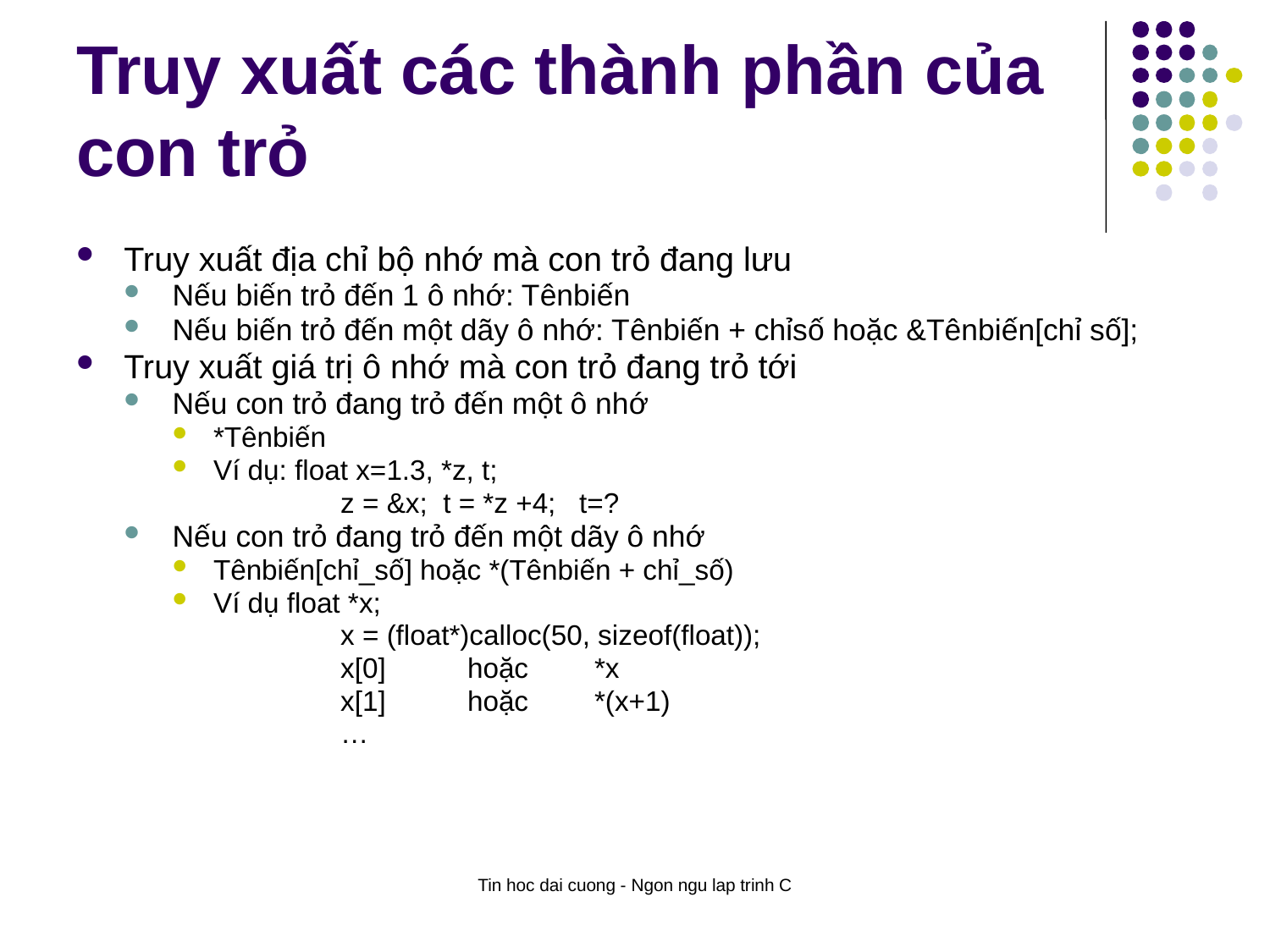

# Truy xuất các thành phần của con trỏ
Truy xuất địa chỉ bộ nhớ mà con trỏ đang lưu
Nếu biến trỏ đến 1 ô nhớ: Tênbiến
Nếu biến trỏ đến một dãy ô nhớ: Tênbiến + chỉsố hoặc &Tênbiến[chỉ số];
Truy xuất giá trị ô nhớ mà con trỏ đang trỏ tới
Nếu con trỏ đang trỏ đến một ô nhớ
*Tênbiến
Ví dụ: float x=1.3, *z, t;
		z = &x;  t = *z +4;   t=?
Nếu con trỏ đang trỏ đến một dãy ô nhớ
Tênbiến[chỉ_số] hoặc *(Tênbiến + chỉ_số)
Ví dụ float *x;
		x = (float*)calloc(50, sizeof(float));
		x[0]	hoặc	*x
		x[1]	hoặc	*(x+1)
		…

Tin hoc dai cuong - Ngon ngu lap trinh C